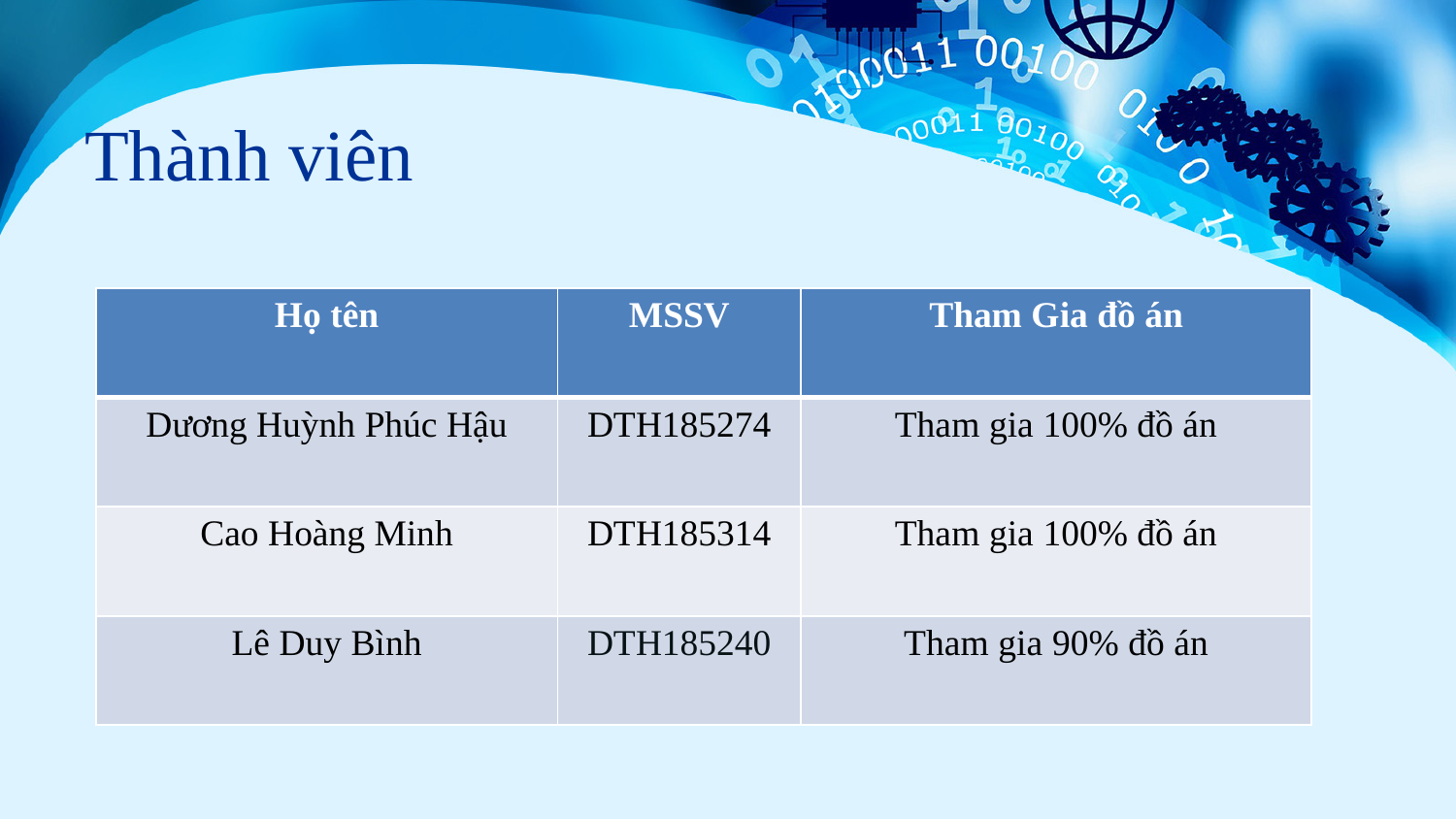

# Thành viên

| Họ tên | MSSV | Tham Gia đồ án |
| --- | --- | --- |
| Dương Huỳnh Phúc Hậu | DTH185274 | Tham gia 100% đồ án |
| Cao Hoàng Minh | DTH185314 | Tham gia 100% đồ án |
| Lê Duy Bình | DTH185240 | Tham gia 90% đồ án |